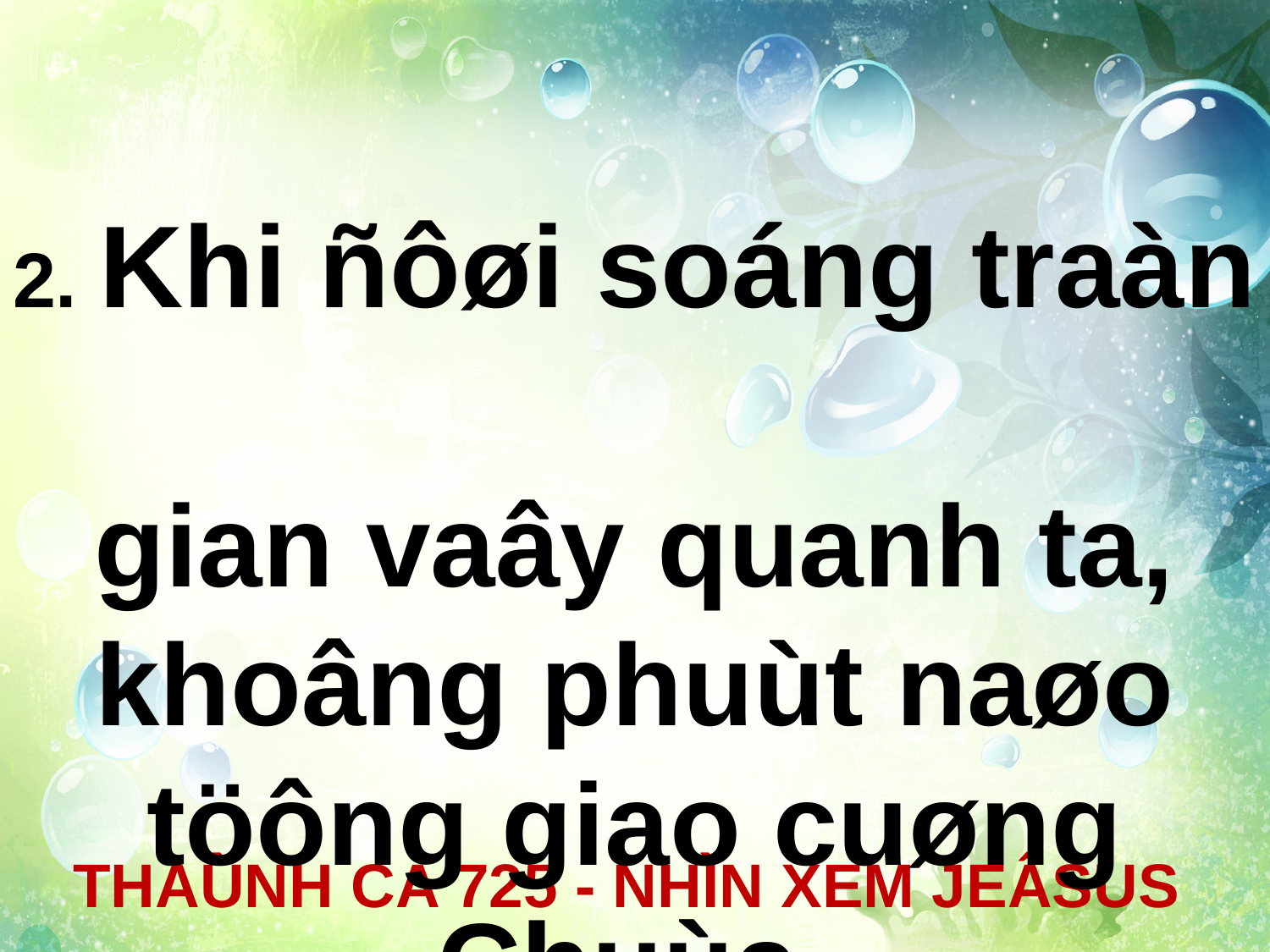

2. Khi ñôøi soáng traàn
gian vaây quanh ta, khoâng phuùt naøo töông giao cuøng Chuùa.
THAÙNH CA 725 - NHÌN XEM JEÂSUS